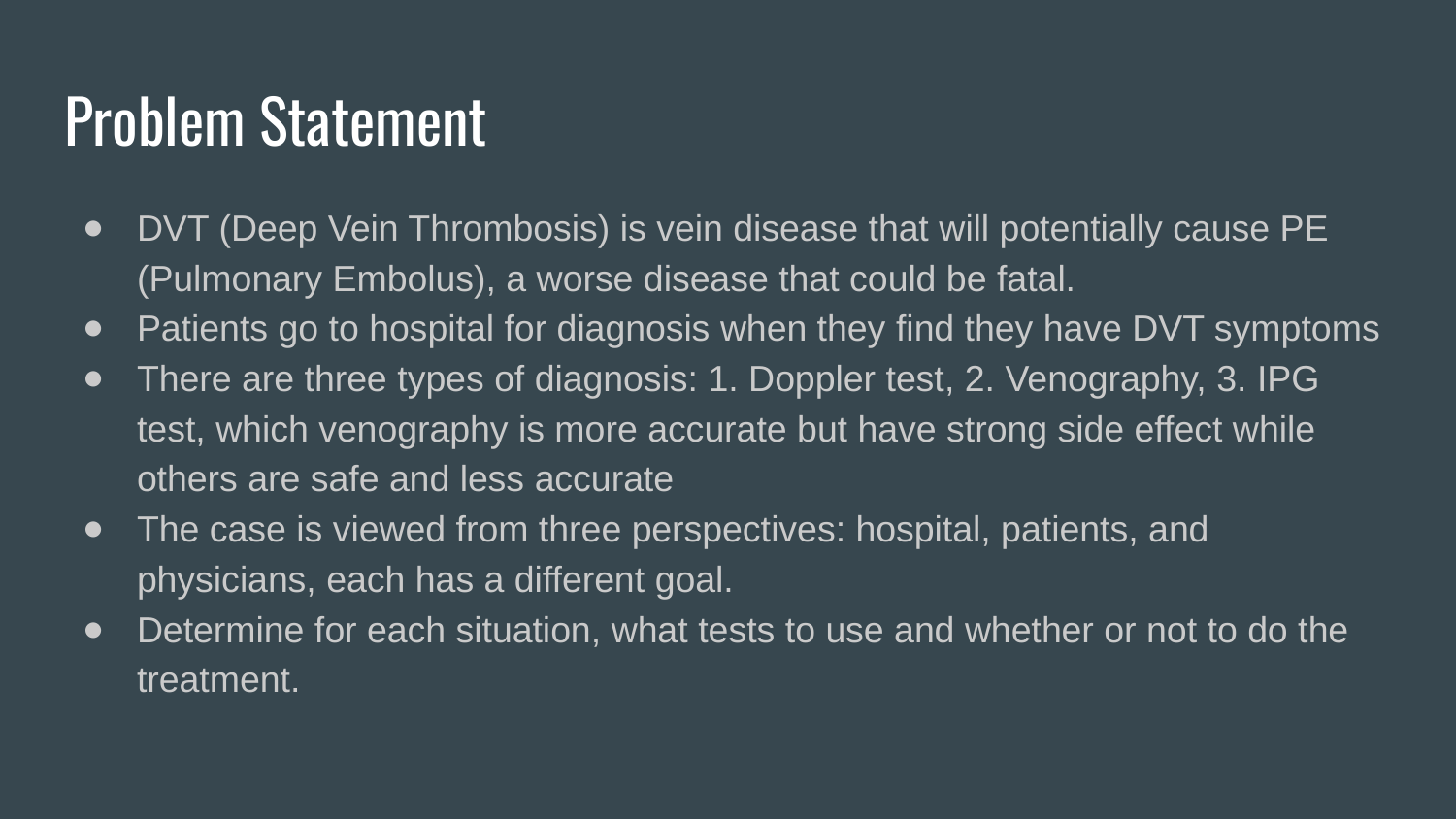

# Problem Statement
DVT (Deep Vein Thrombosis) is vein disease that will potentially cause PE (Pulmonary Embolus), a worse disease that could be fatal.
Patients go to hospital for diagnosis when they find they have DVT symptoms
There are three types of diagnosis: 1. Doppler test, 2. Venography, 3. IPG test, which venography is more accurate but have strong side effect while others are safe and less accurate
The case is viewed from three perspectives: hospital, patients, and physicians, each has a different goal.
Determine for each situation, what tests to use and whether or not to do the treatment.